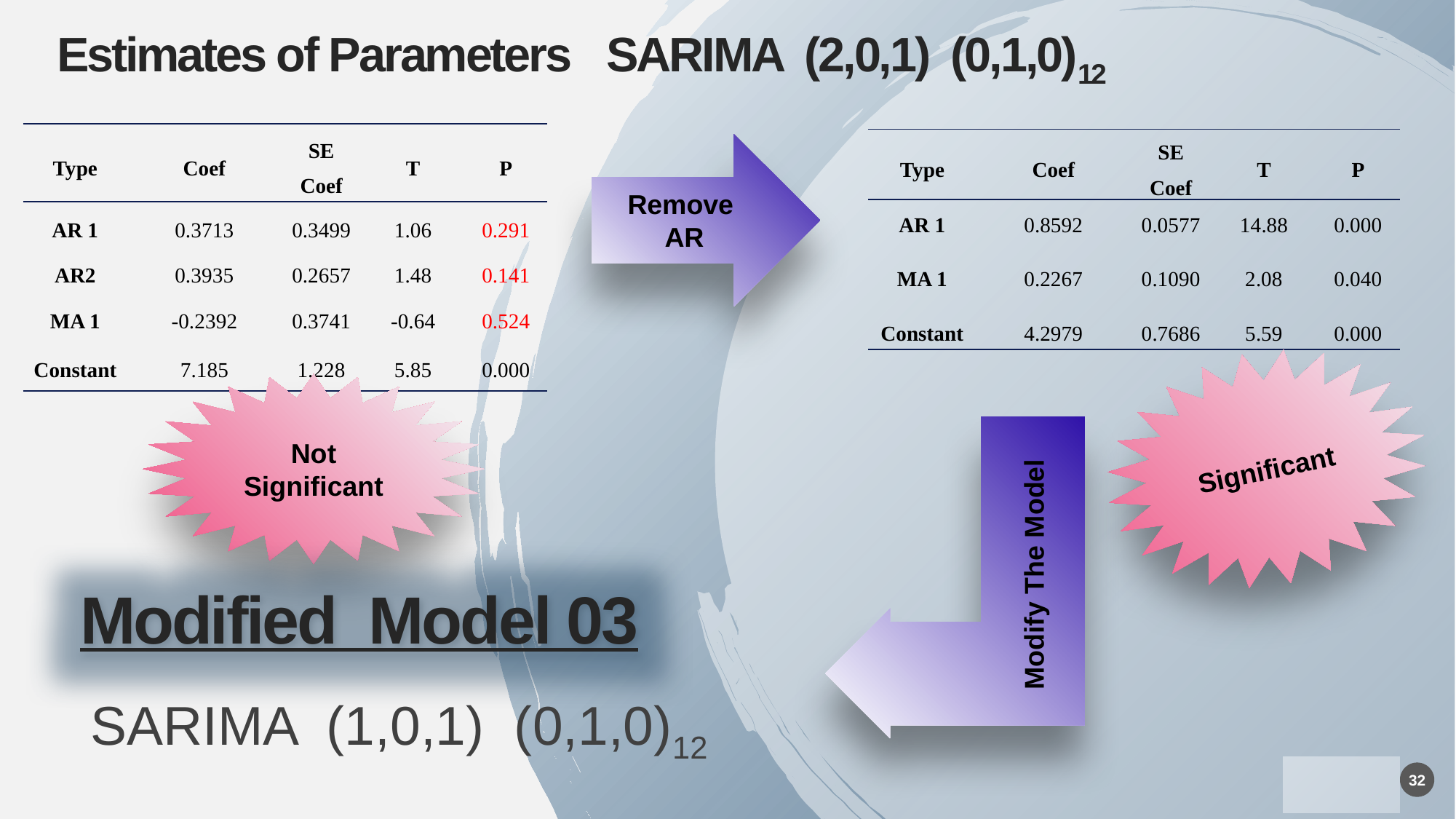

# Estimates of Parameters   SARIMA  (2,0,1)  (0,1,0)12
| Type | Coef | SE Coef | T | P |
| --- | --- | --- | --- | --- |
| AR 1 | 0.3713 | 0.3499 | 1.06 | 0.291 |
| AR2 | 0.3935 | 0.2657 | 1.48 | 0.141 |
| MA 1 | -0.2392 | 0.3741 | -0.64 | 0.524 |
| Constant | 7.185 | 1.228 | 5.85 | 0.000 |
| Type | Coef | SE Coef | T | P |
| --- | --- | --- | --- | --- |
| AR 1 | 0.8592 | 0.0577 | 14.88 | 0.000 |
| MA 1 | 0.2267 | 0.1090 | 2.08 | 0.040 |
| Constant | 4.2979 | 0.7686 | 5.59 | 0.000 |
Remove
AR
Significant
Not Significant
Modify The Model
Modified  Model 03
 SARIMA  (1,0,1)  (0,1,0)12

32